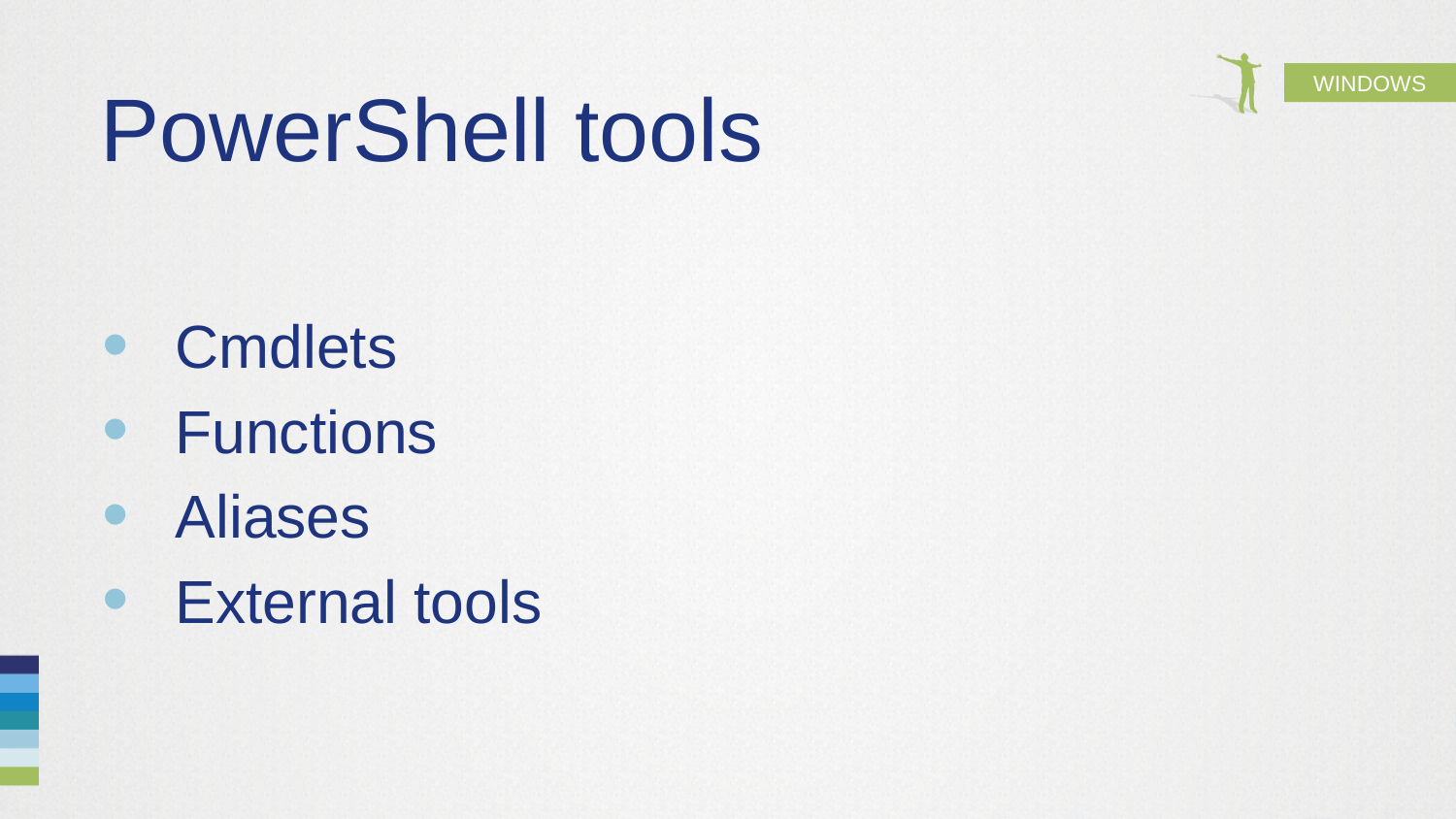

# PowerShell tools

Cmdlets
Functions
Aliases
External tools